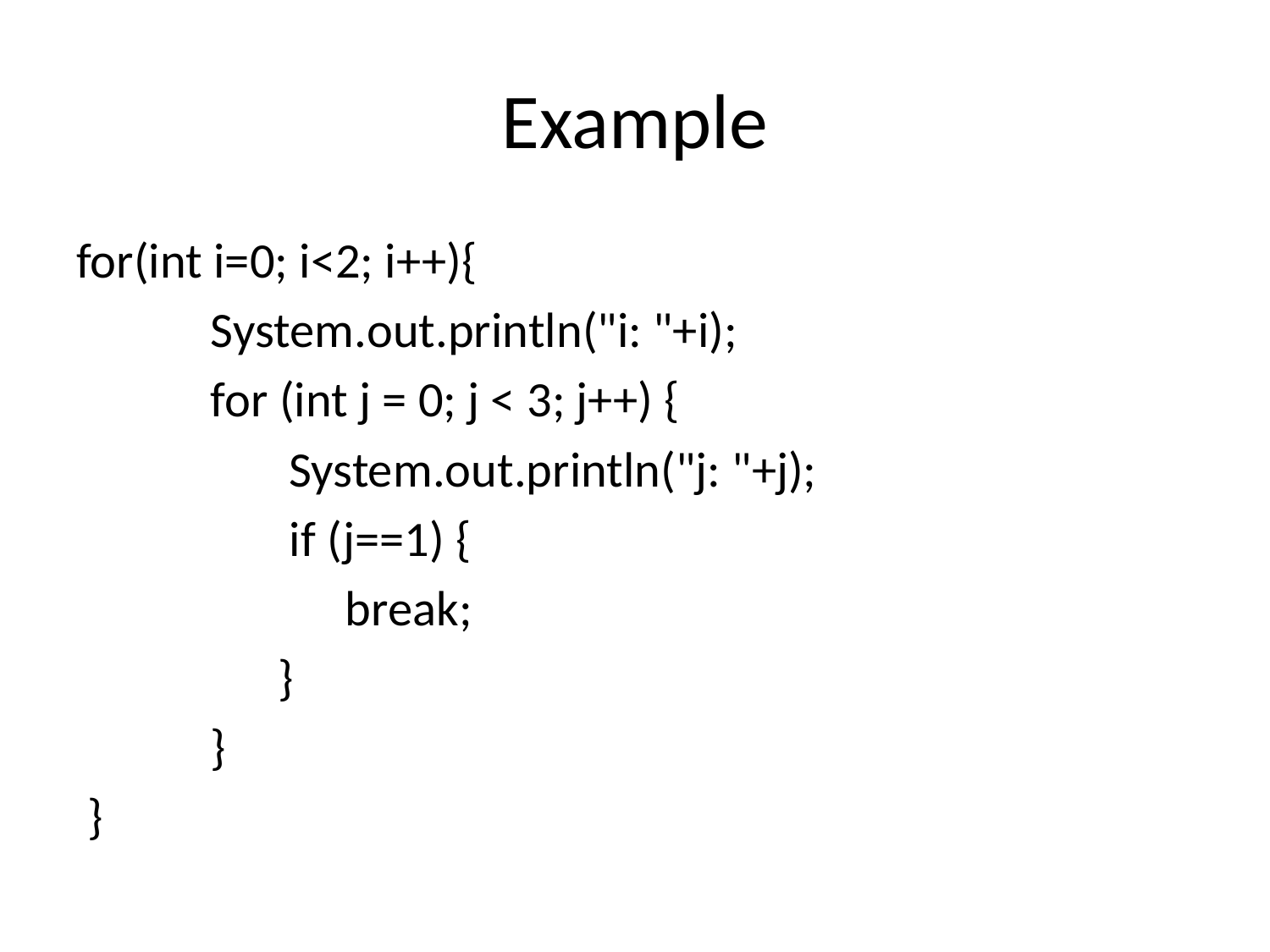

# Example
for(int i=0; i<2; i++){
            System.out.println("i: "+i);
            for (int j = 0; j < 3; j++) {
                   System.out.println("j: "+j);
                   if (j==1) {
                        break;
                  }
            }
 }